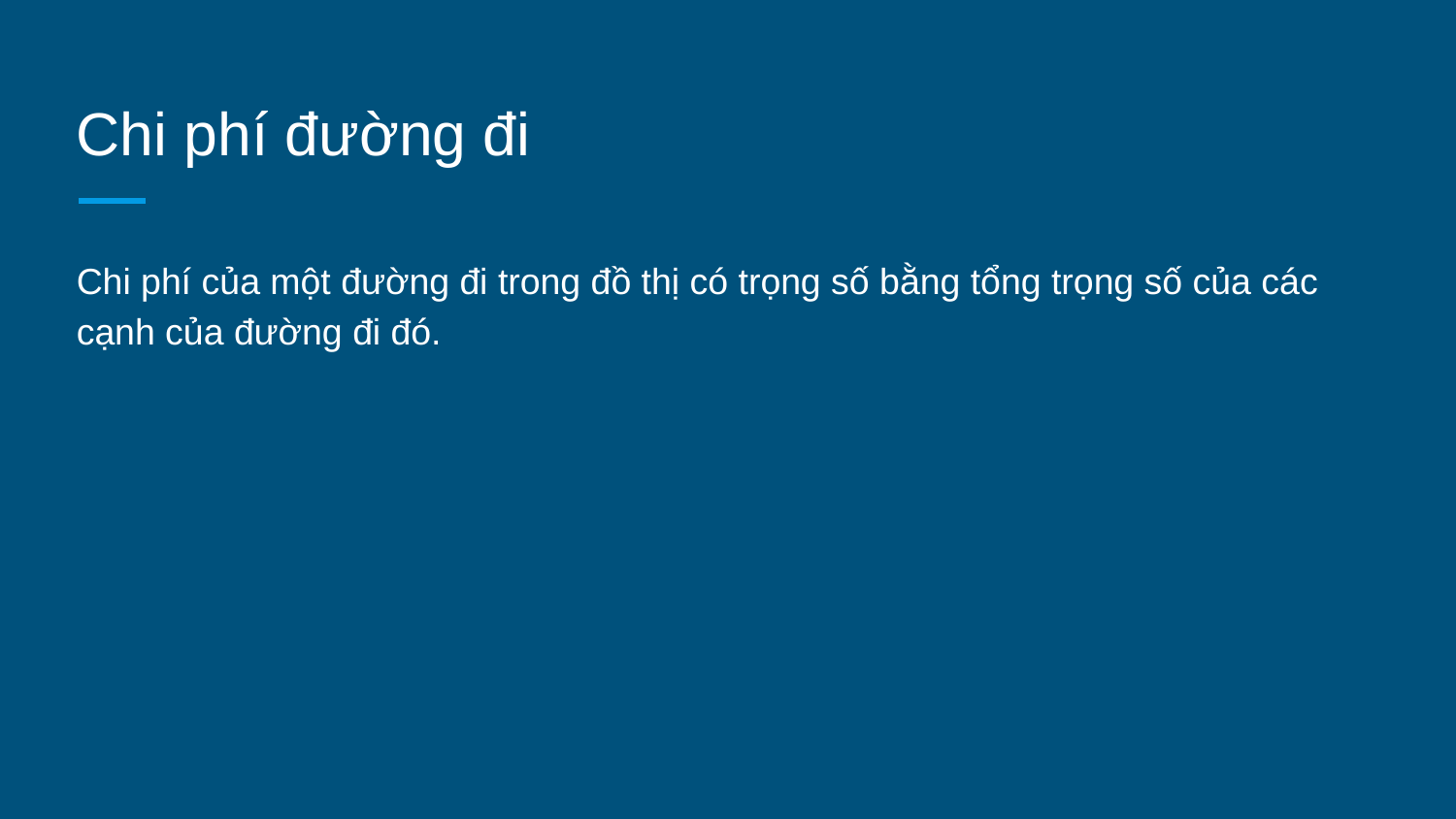

# Chi phí đường đi
Chi phí của một đường đi trong đồ thị có trọng số bằng tổng trọng số của các cạnh của đường đi đó.